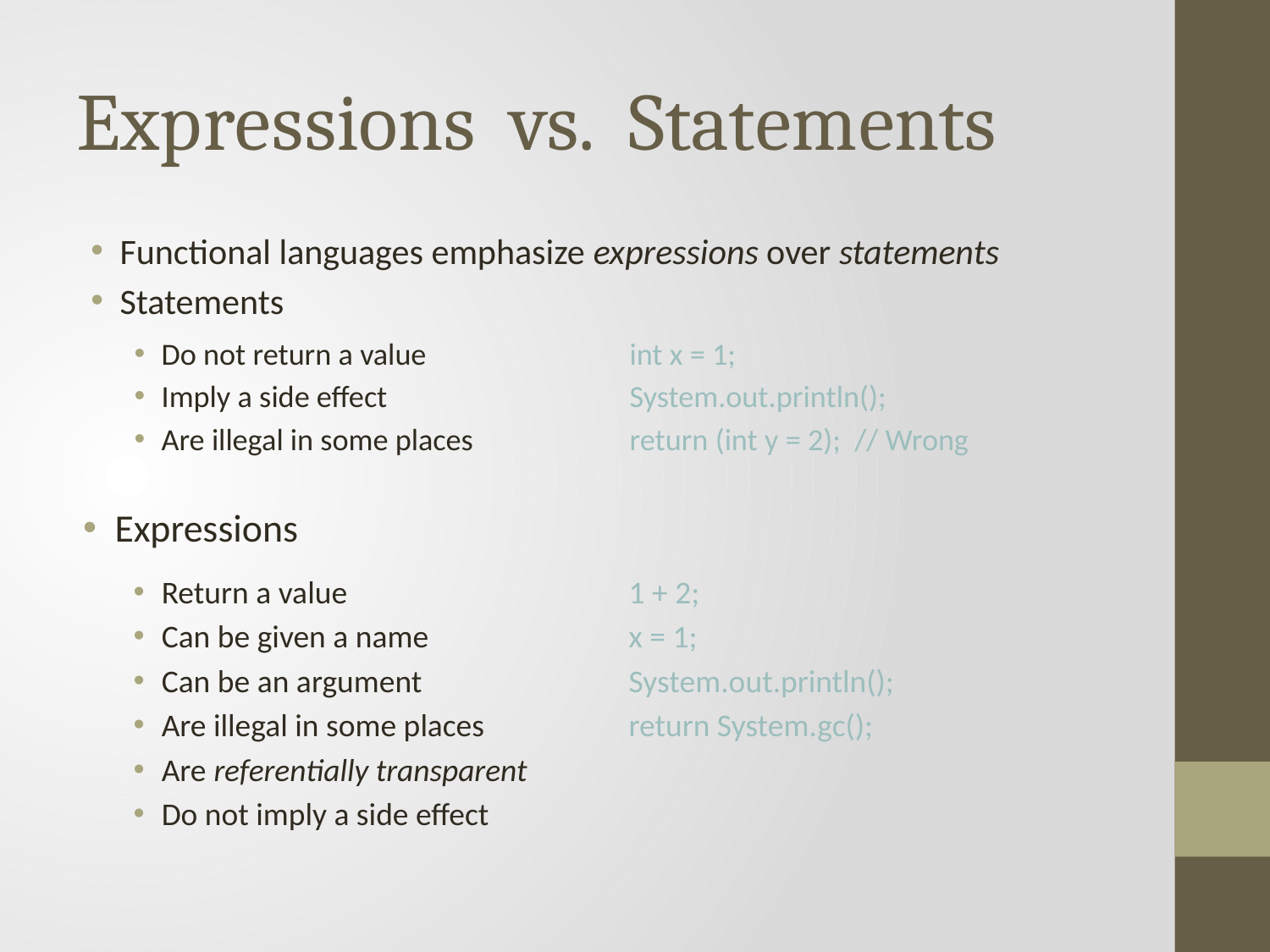

# Expressions  vs.  Statements
Functional languages emphasize expressions over statements
Statements

Do not return a value
Imply a side effect
Are illegal in some places

int x = 1;
System.out.println();
return (int y = 2);  // Wrong

Expressions
Return a value
Can be given a name
Can be an argument
Are illegal in some places
Are referentially transparent
Do not imply a side effect
1 + 2;
x = 1;
System.out.println();
return System.gc();